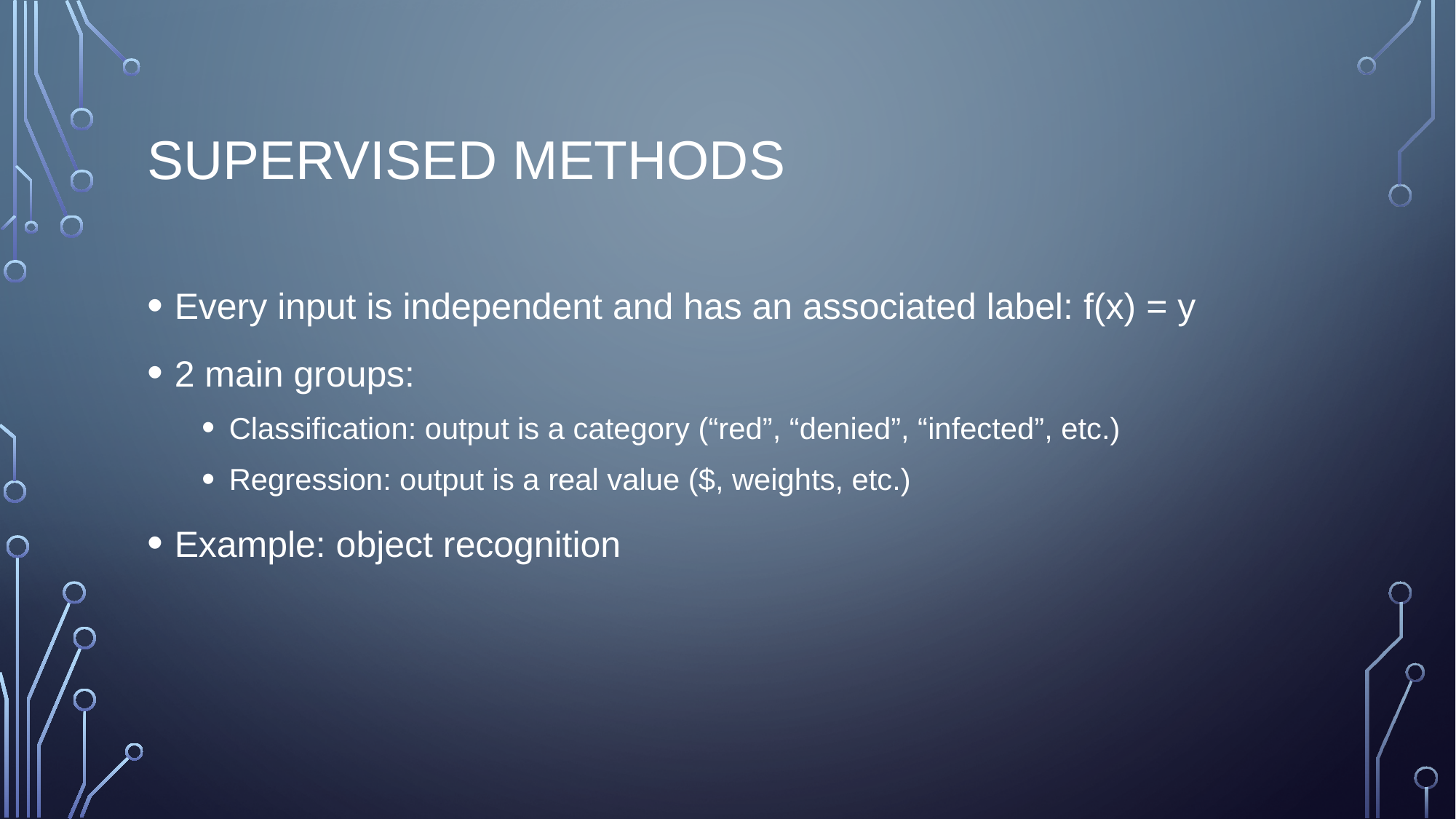

# Supervised methods
Every input is independent and has an associated label: f(x) = y
2 main groups:
Classification: output is a category (“red”, “denied”, “infected”, etc.)
Regression: output is a real value ($, weights, etc.)
Example: object recognition